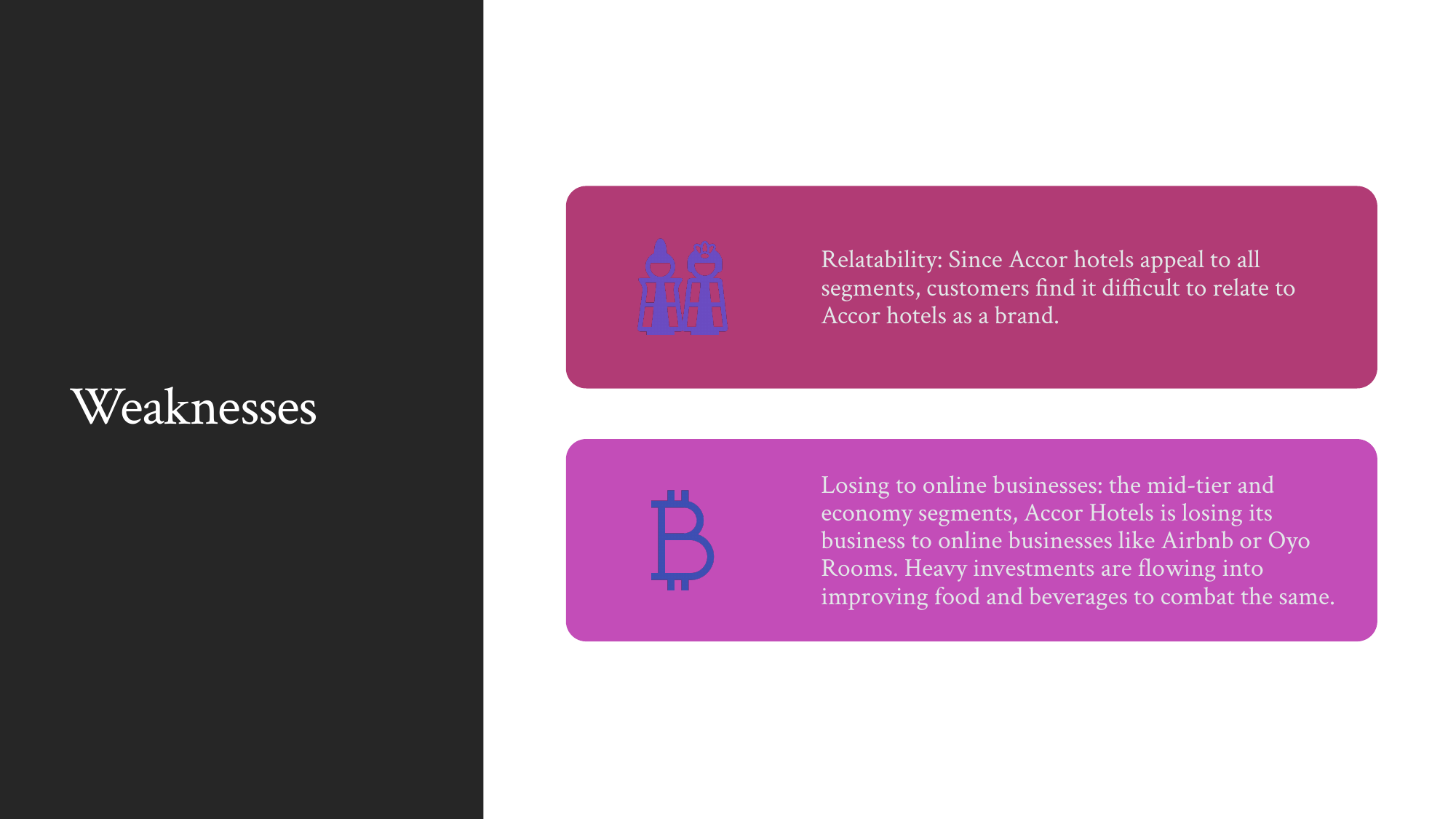

# Weaknesses
Relatability: Since Accor hotels appeal to all segments, customers find it difficult to relate to Accor hotels as a brand.
Losing to online businesses: the mid-tier and economy segments, Accor Hotels is losing its business to online businesses like Airbnb or Oyo Rooms. Heavy investments are flowing into improving food and beverages to combat the same.